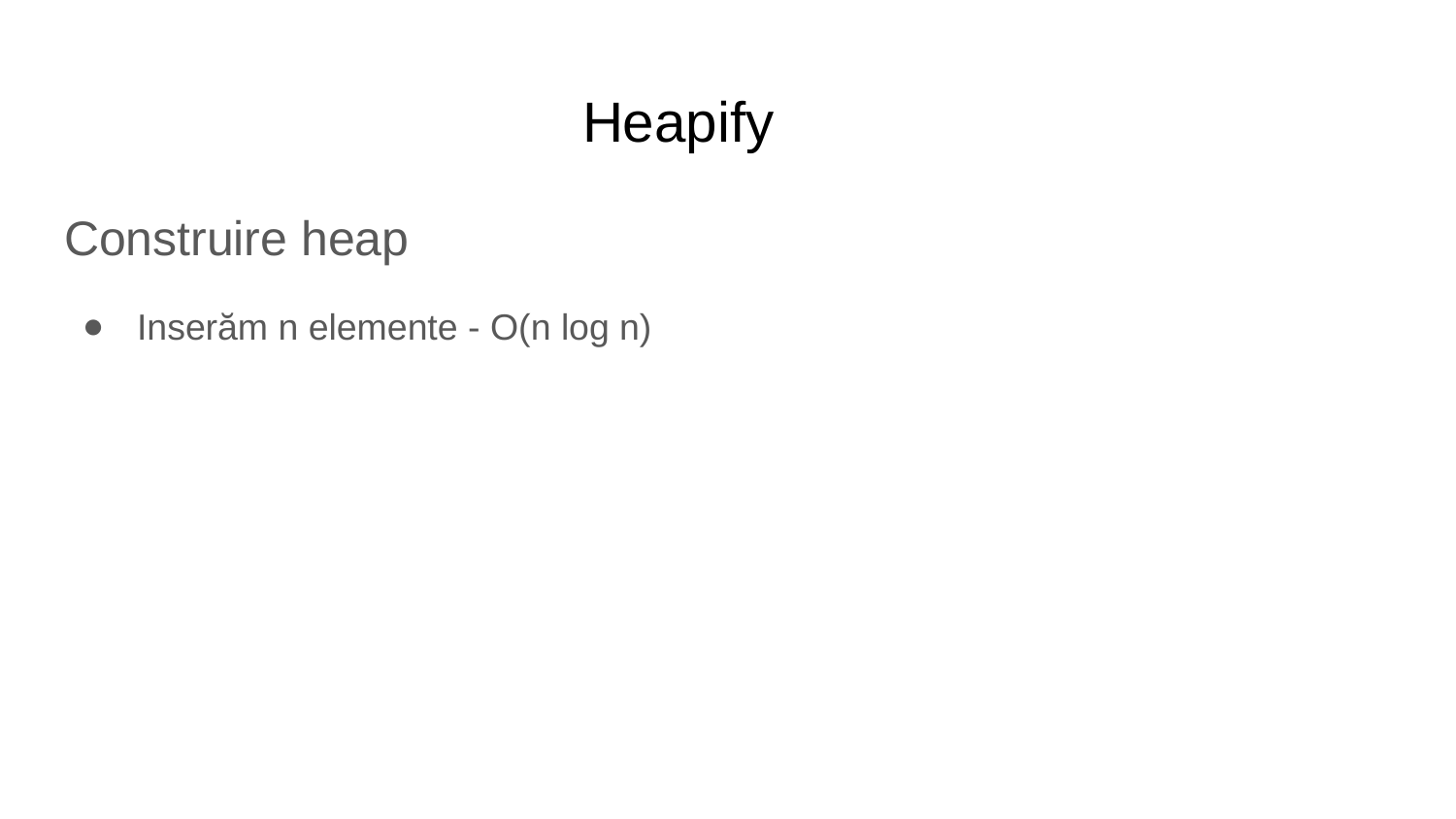

# Heapify
Construire heap
Inserăm n elemente - O(n log n)